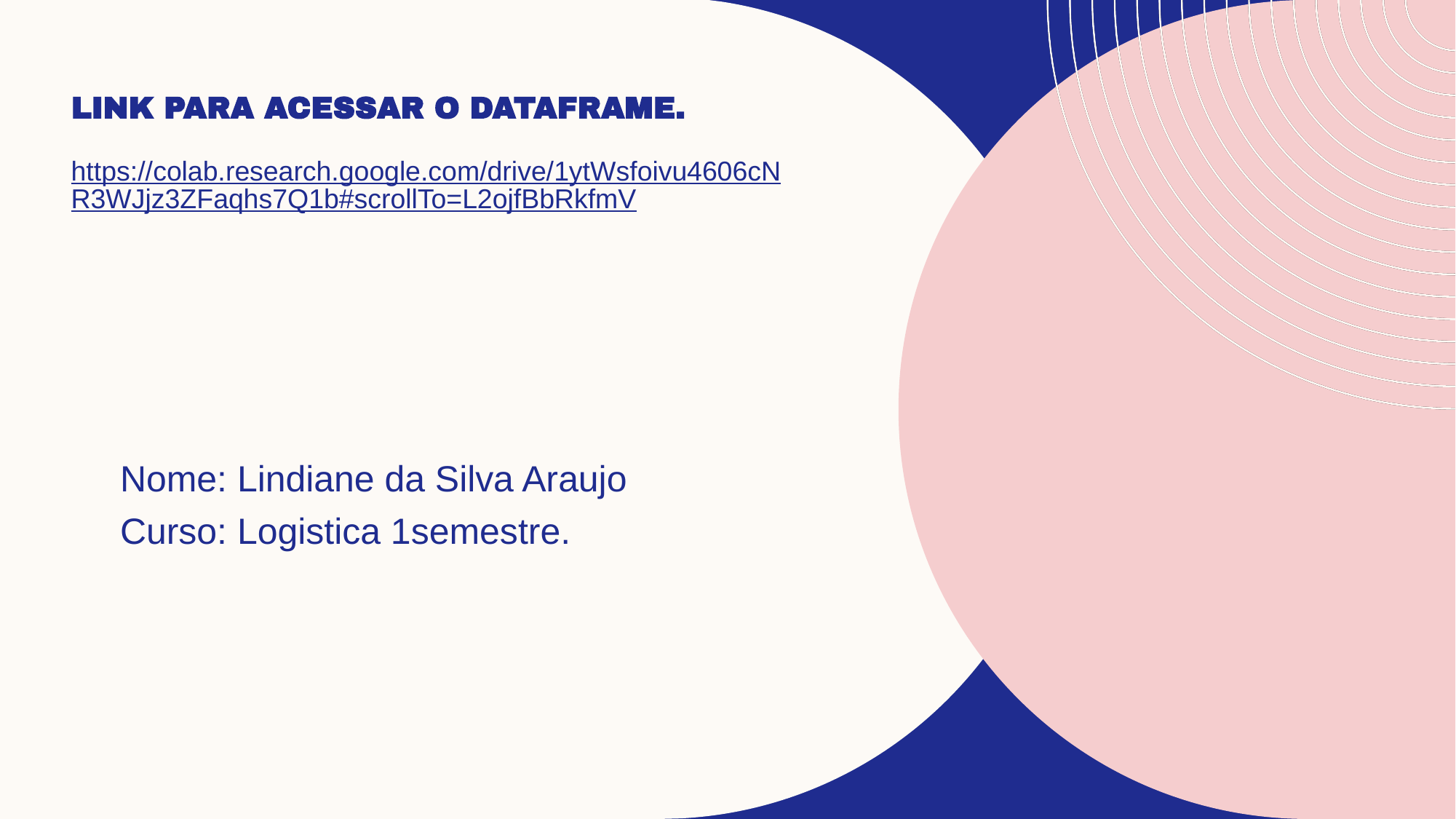

# link para acessar o dataframe.
https://colab.research.google.com/drive/1ytWsfoivu4606cNR3WJjz3ZFaqhs7Q1b#scrollTo=L2ojfBbRkfmV
Nome: Lindiane da Silva Araujo
Curso: Logistica 1semestre.